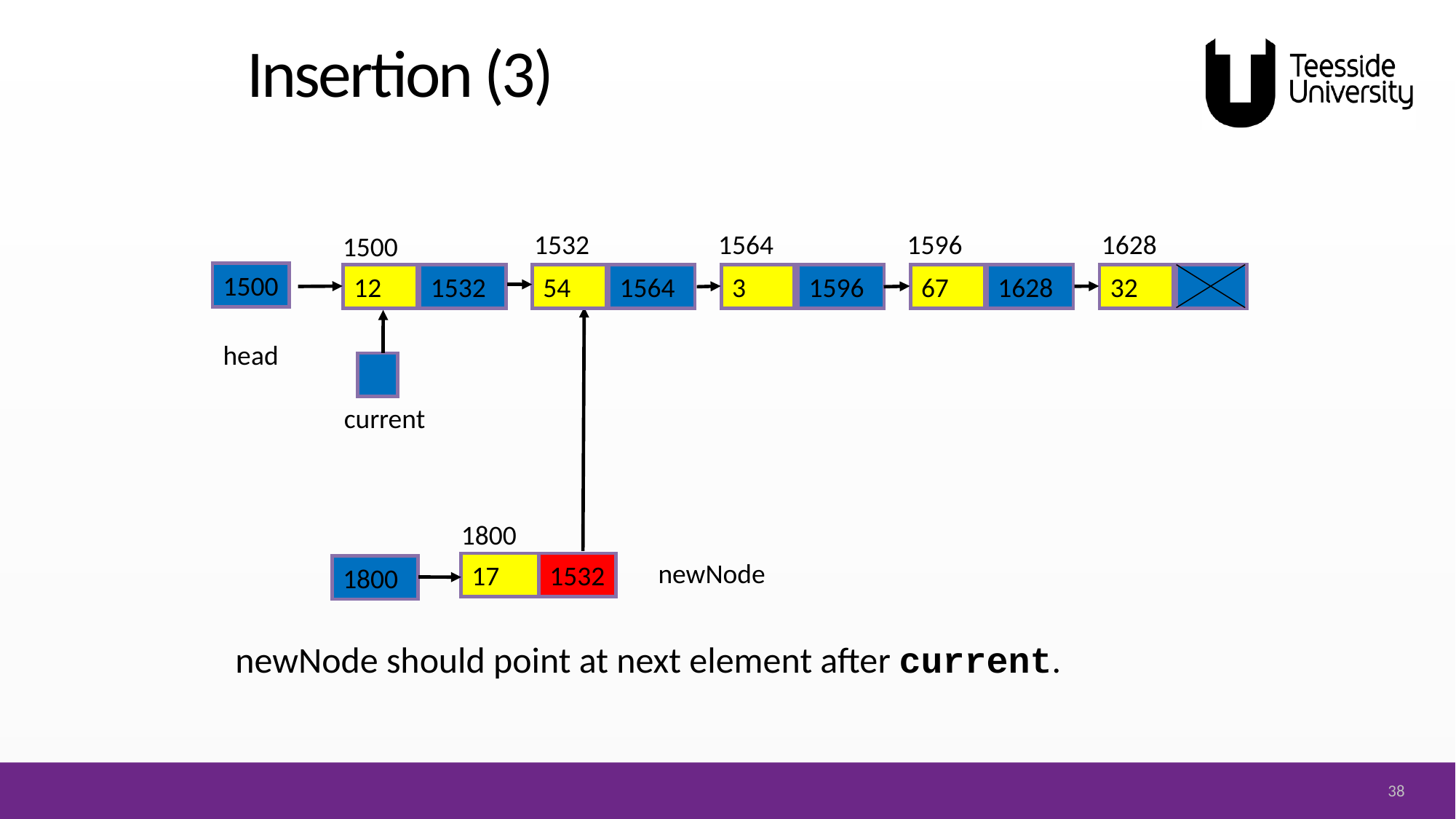

# Insertion (3)
1532
1564
1596
1628
1500
1500
12
54
3
1596
67
32

1532
1564
1628

current
head
1800
17
1532
newNode
1800

newNode should point at next element after current.
38